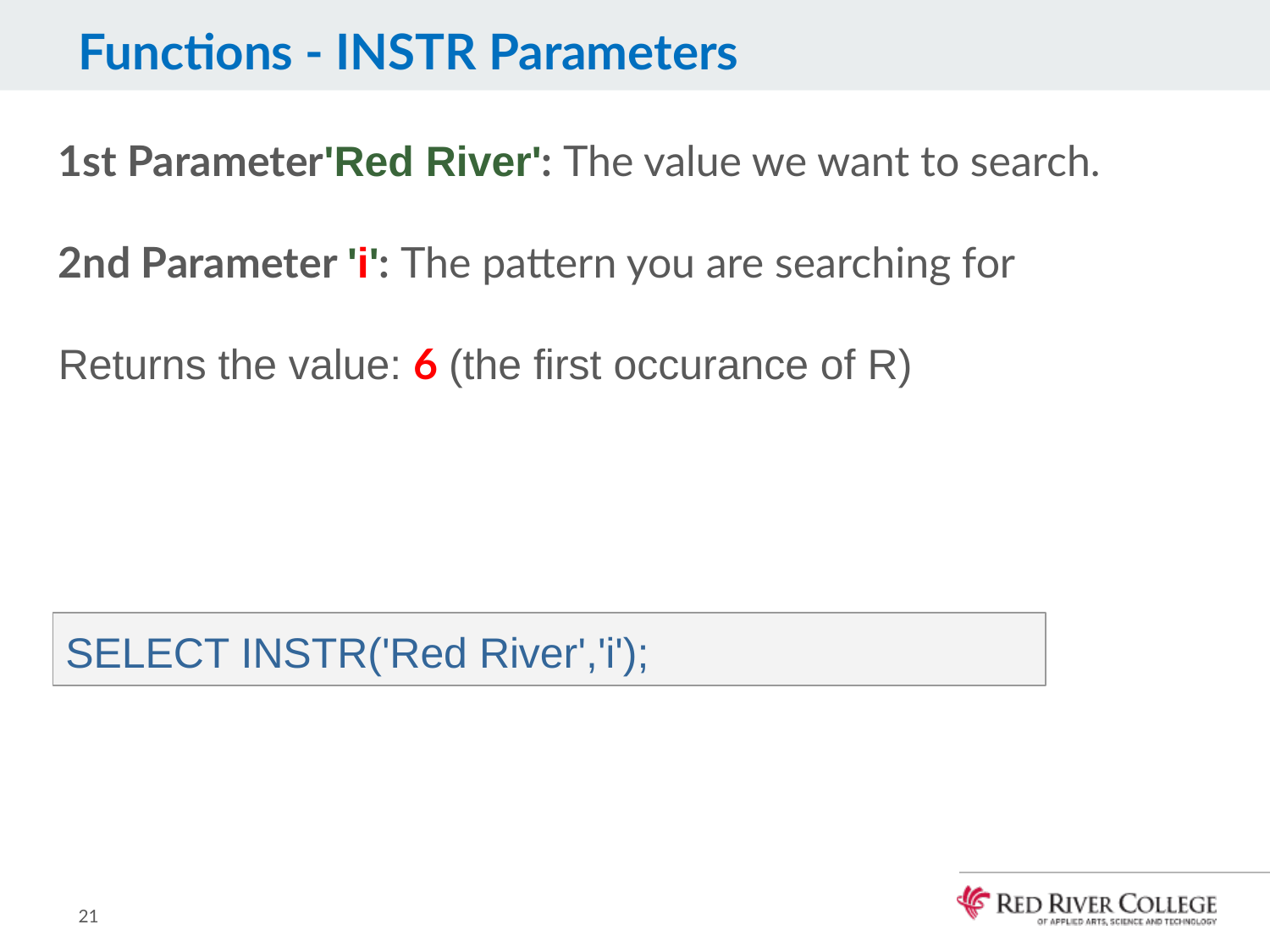

# Functions - INSTR Parameters
1st Parameter'Red River': The value we want to search.

2nd Parameter 'i': The pattern you are searching for

Returns the value: 6 (the first occurance of R)
SELECT INSTR('Red River','i');
21